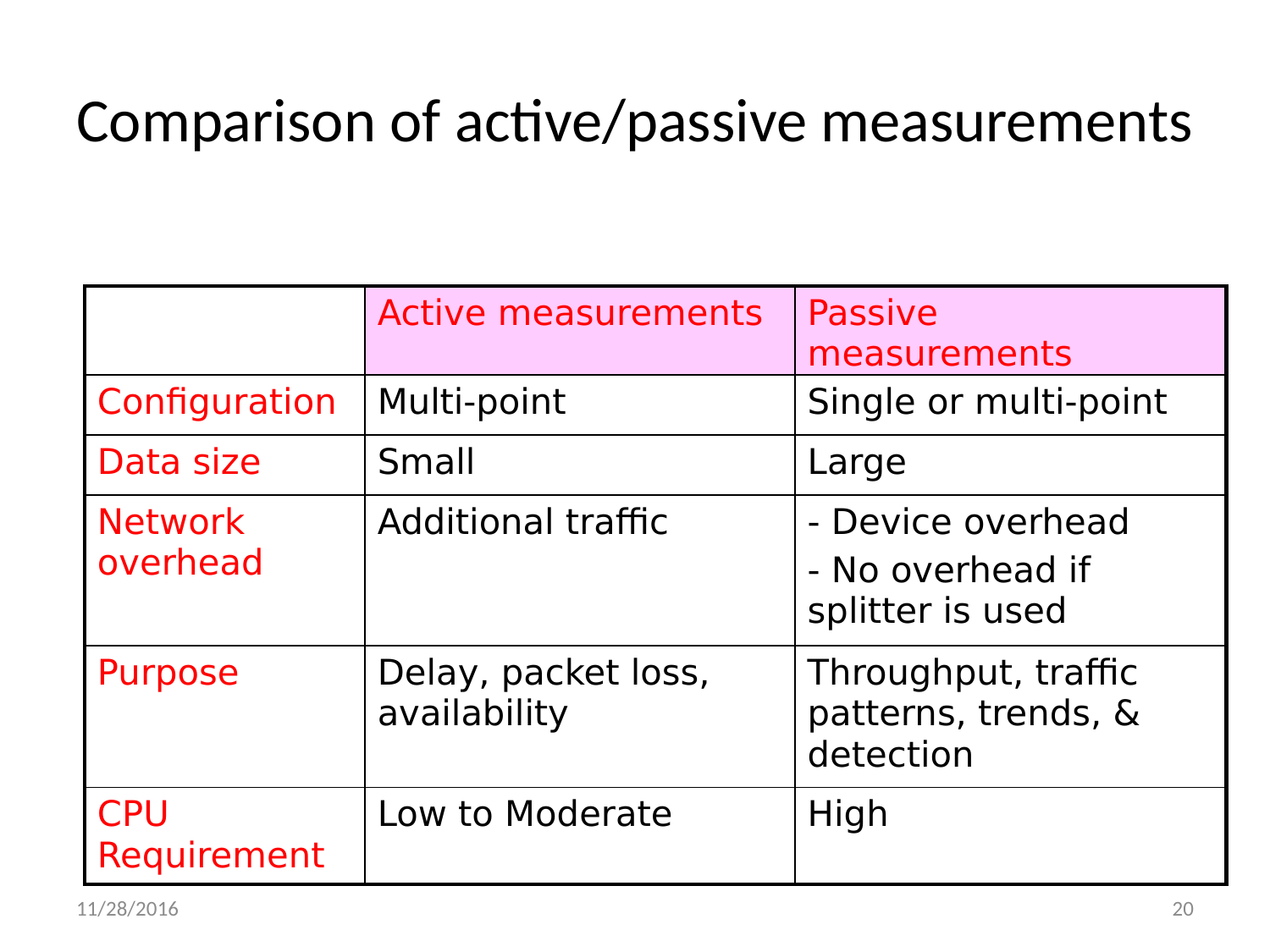

# Comparison of active/passive measurements
|  | Active measurements | Passive measurements |
| --- | --- | --- |
| Configuration | Multi-point | Single or multi-point |
| Data size | Small | Large |
| Network overhead | Additional traffic | - Device overhead - No overhead if splitter is used |
| Purpose | Delay, packet loss, availability | Throughput, traffic patterns, trends, & detection |
| CPU Requirement | Low to Moderate | High |
11/28/2016
20